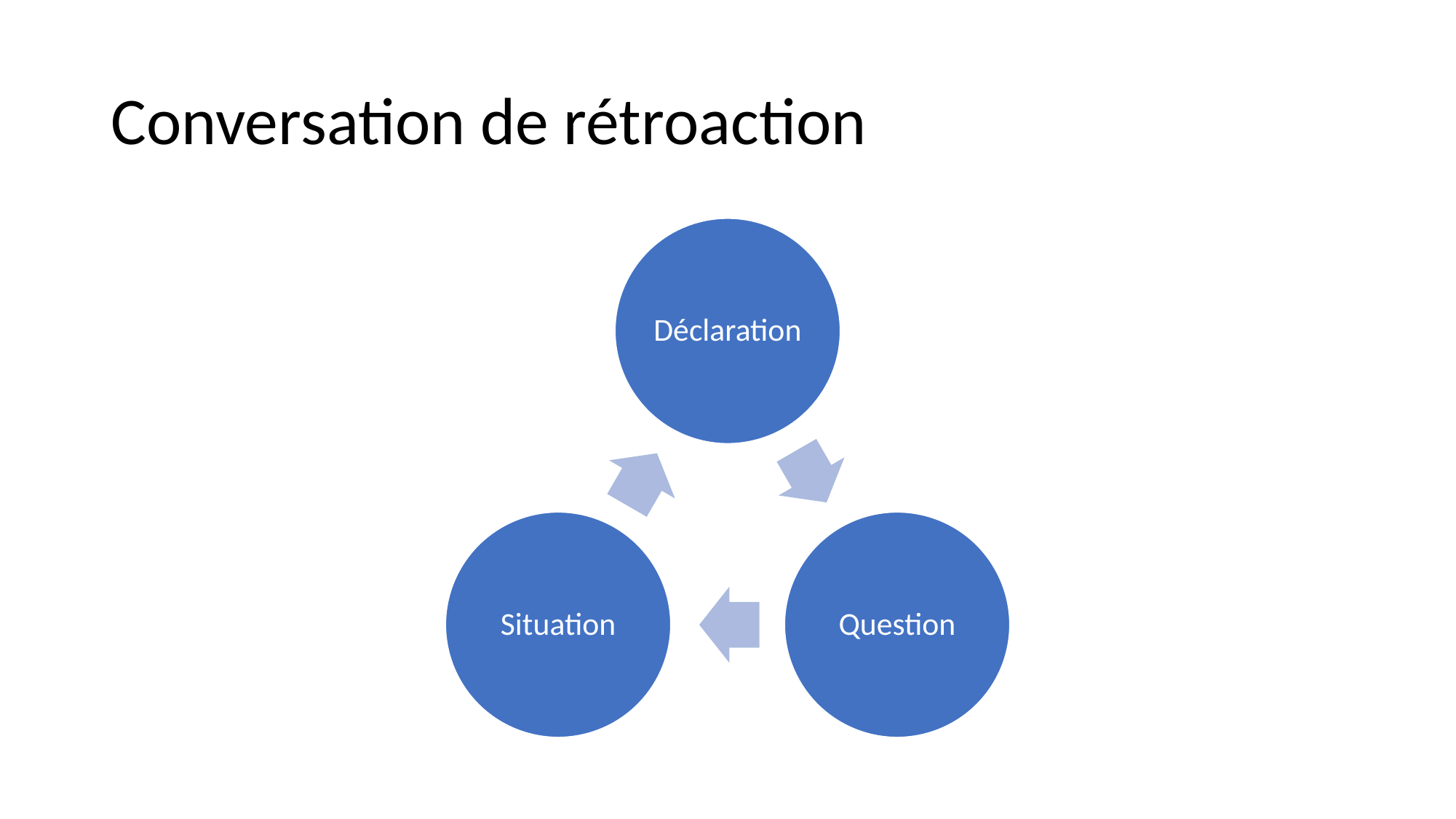

# Conversation de rétroaction

Déclaration

Situation
Question